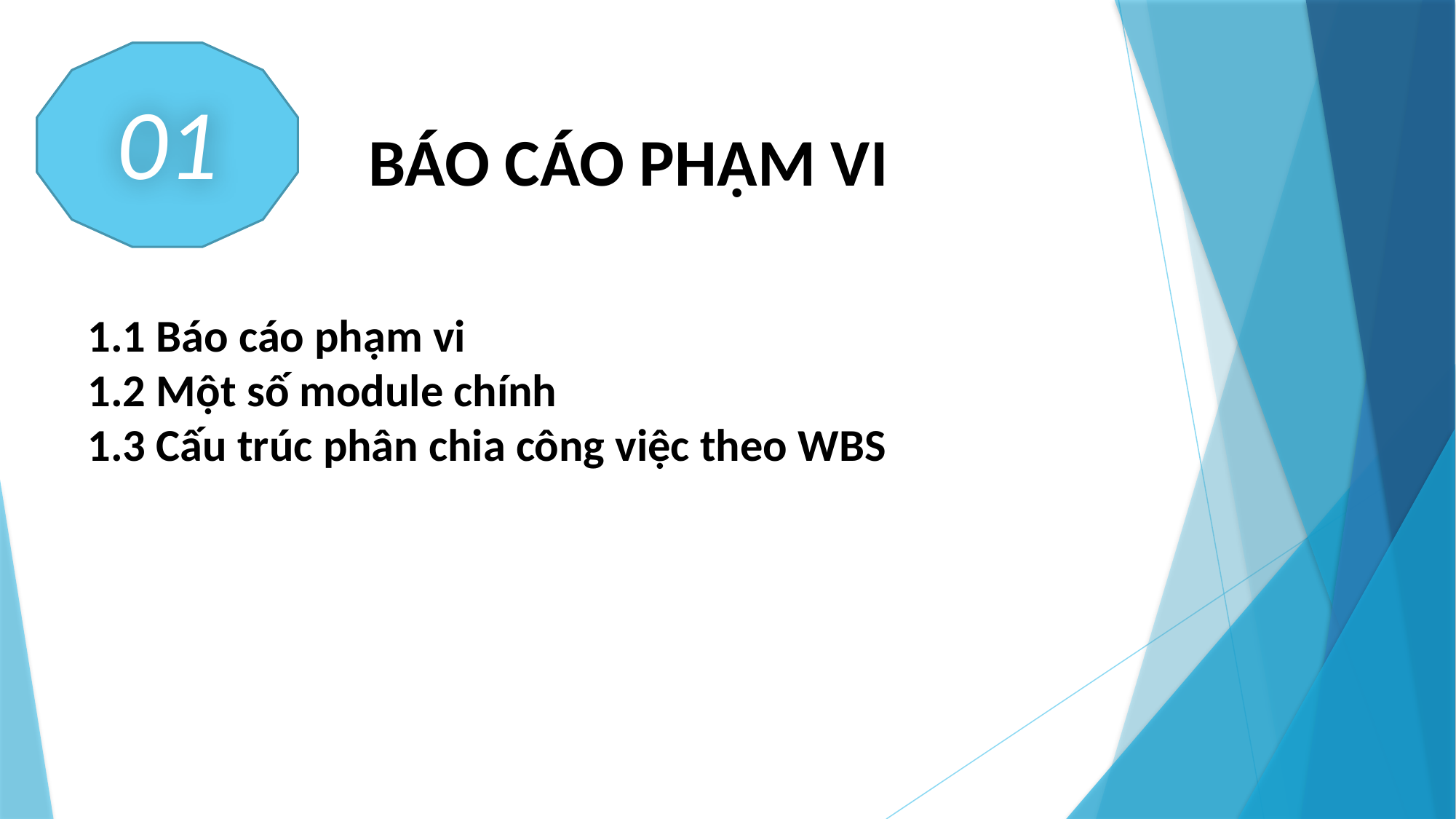

01
BÁO CÁO PHẠM VI
1.1 Báo cáo phạm vi
1.2 Một số module chính
1.3 Cấu trúc phân chia công việc theo WBS